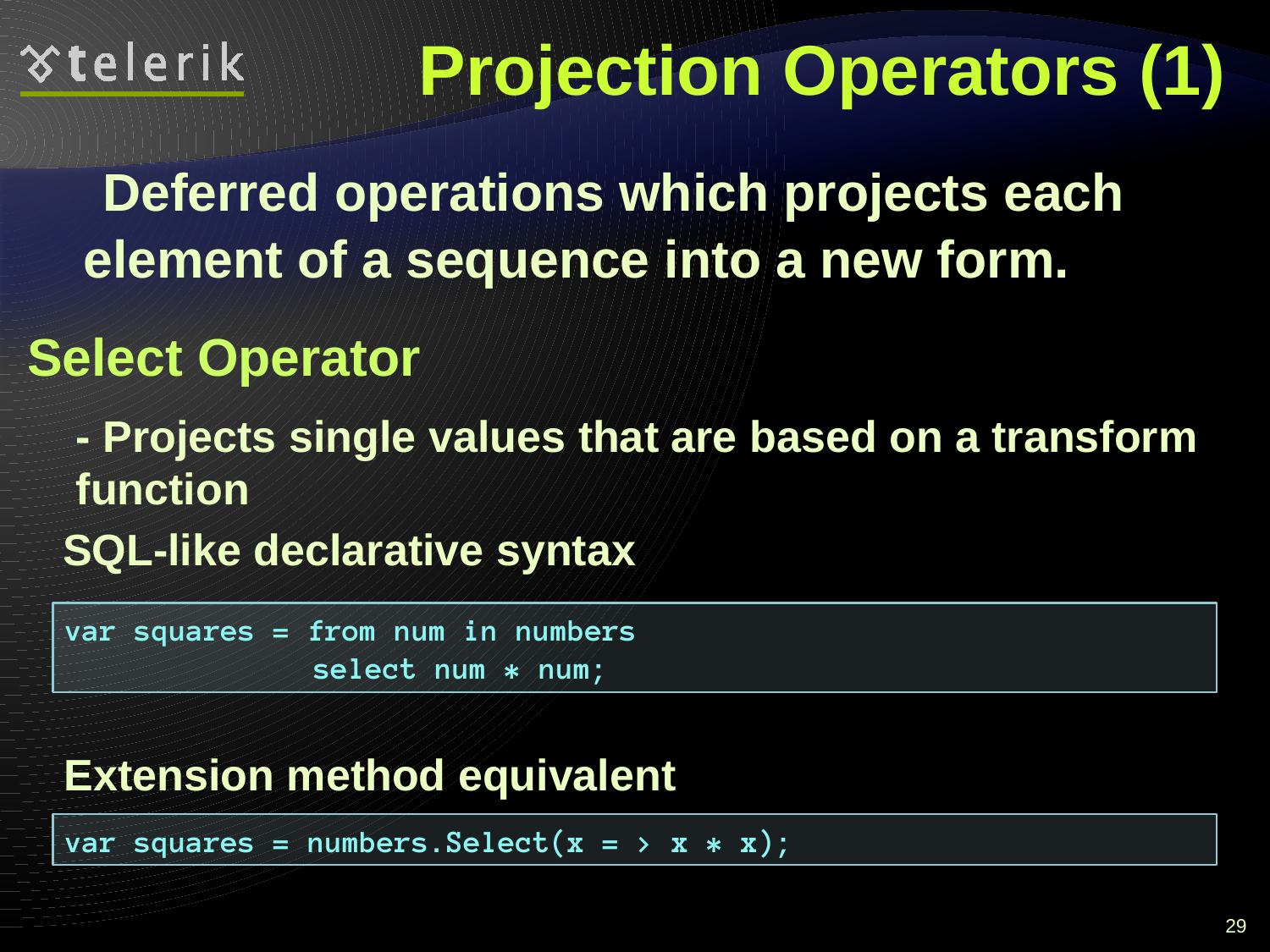

# Projection Operators (1)
    Deferred operations which projects each element of a sequence into a new form.
Select Operator
- Projects single values that are based on a transform function
 SQL-like declarative syntax
var squares = from num in numbers
	       select num * num;
 Extension method equivalent
var squares = numbers.Select(x = > x * x);
29